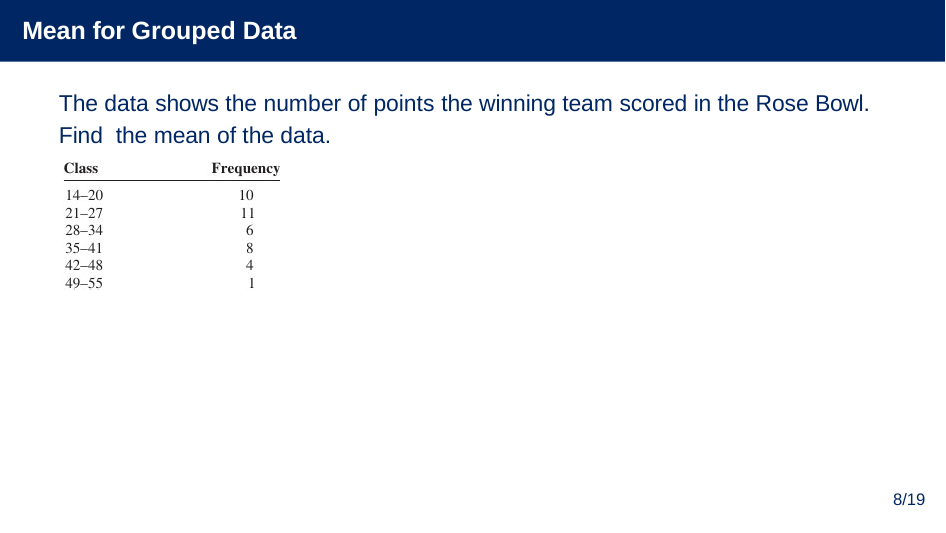

# Mean for Grouped Data
The data shows the number of points the winning team scored in the Rose Bowl. Find  the mean of the data.

8/19